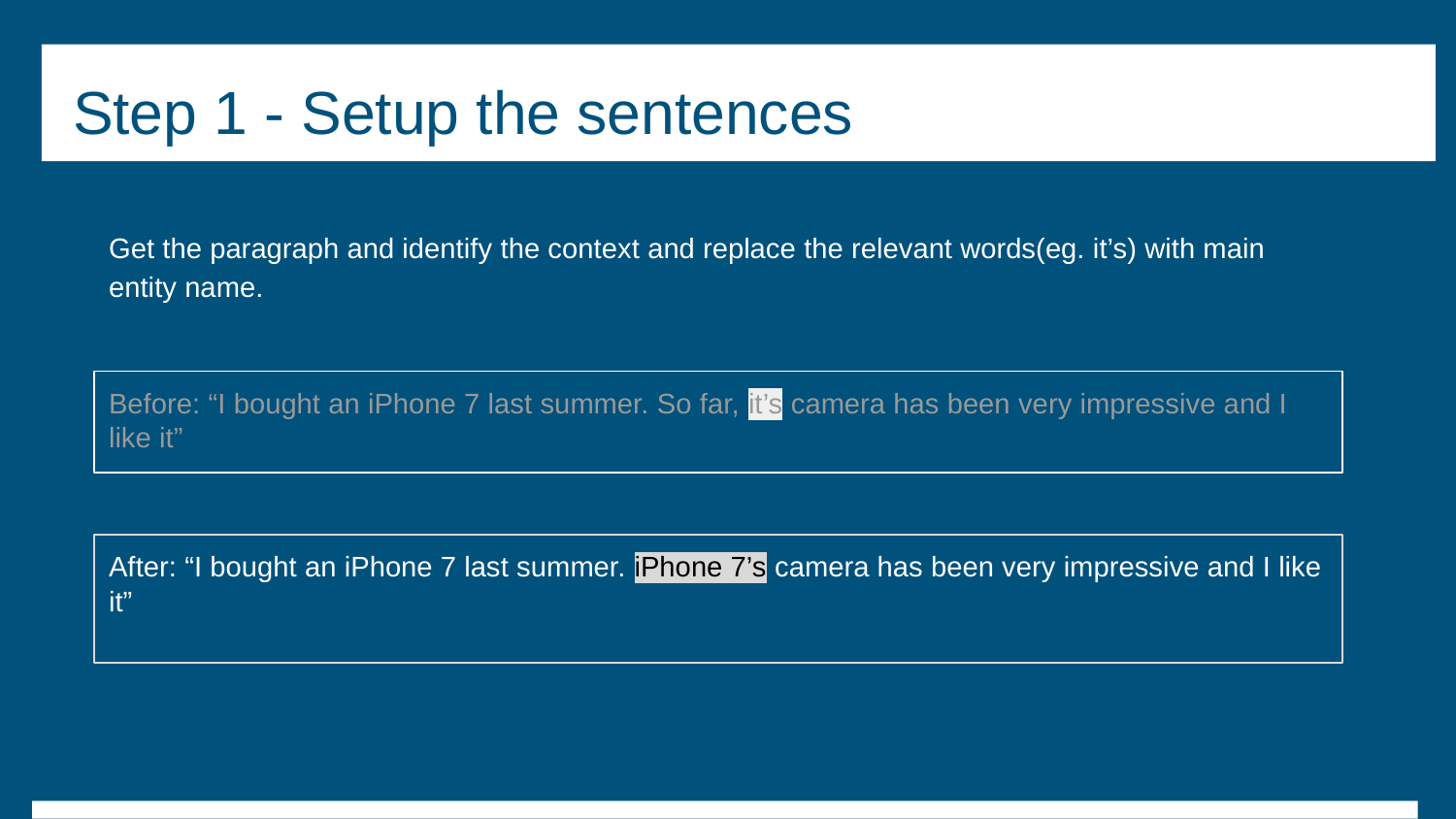

Step 1 - Setup the sentences
Get the paragraph and identify the context and replace the relevant words(eg. it’s) with main entity name.
Before: “I bought an iPhone 7 last summer. So far, it’s camera has been very impressive and I like it”
After: “I bought an iPhone 7 last summer. iPhone 7’s camera has been very impressive and I like it”